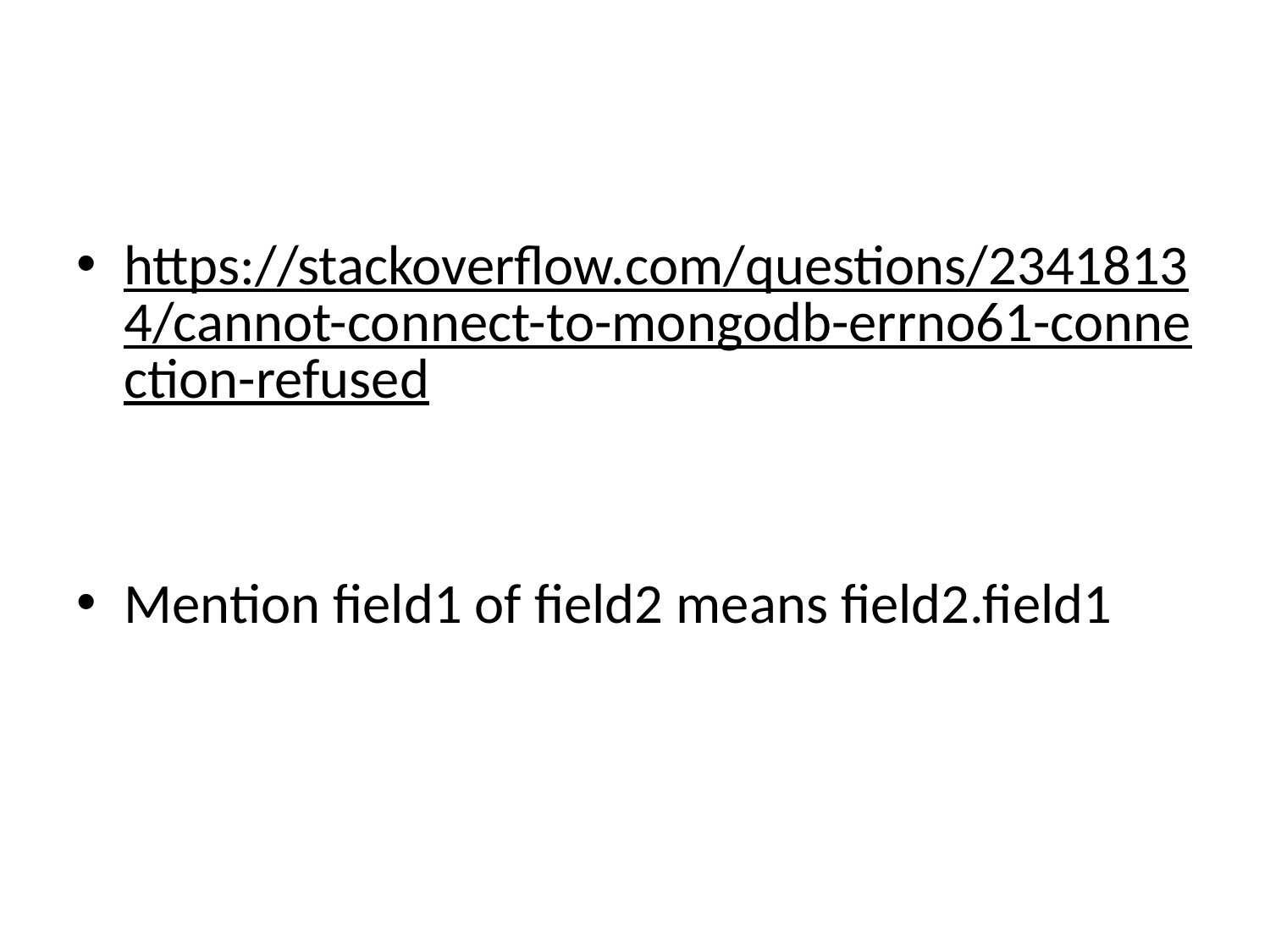

#
https://stackoverflow.com/questions/23418134/cannot-connect-to-mongodb-errno61-connection-refused

Mention field1 of field2 means field2.field1